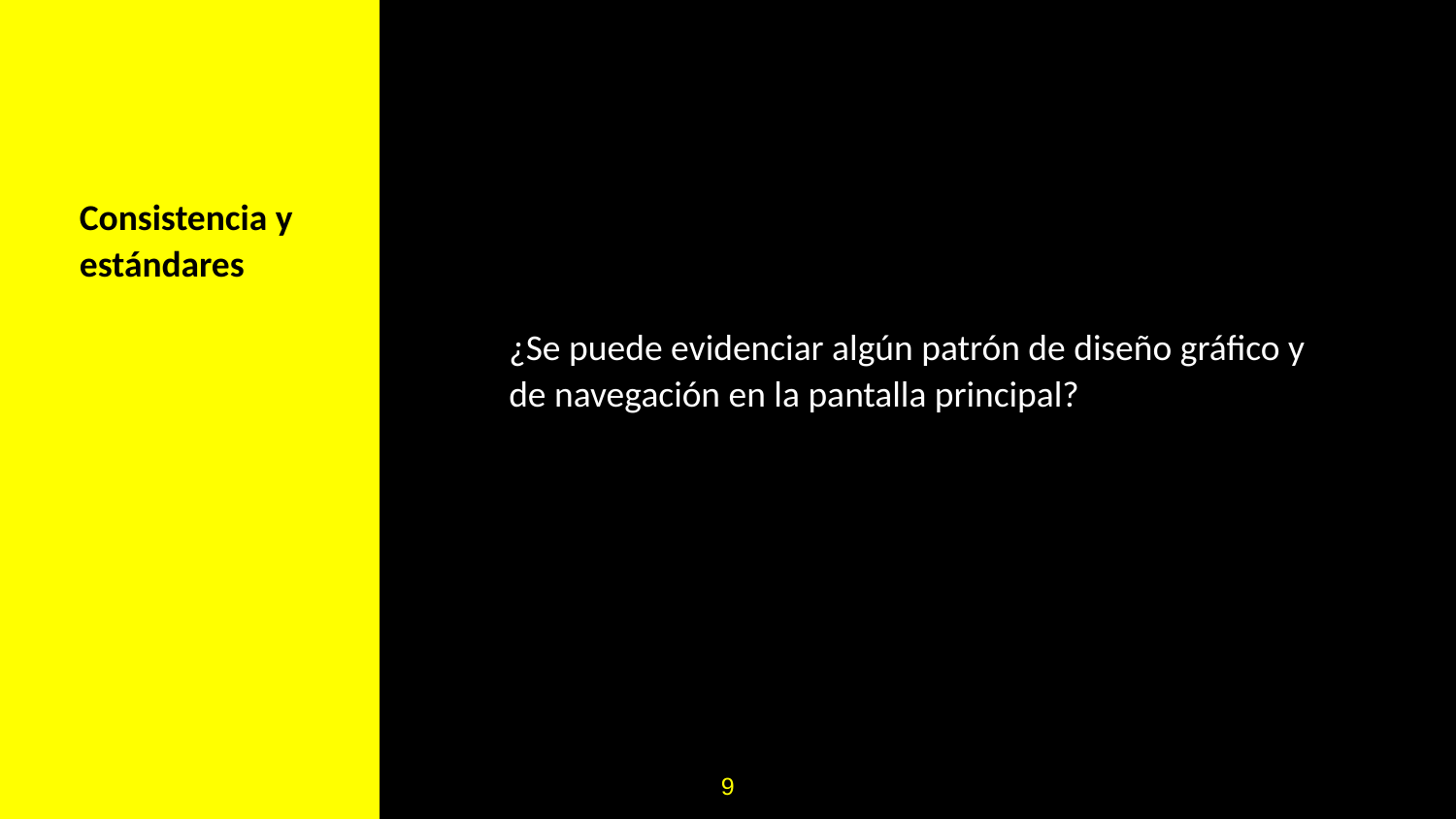

Consistencia y estándares
¿Se puede evidenciar algún patrón de diseño gráfico y de navegación en la pantalla principal?
9